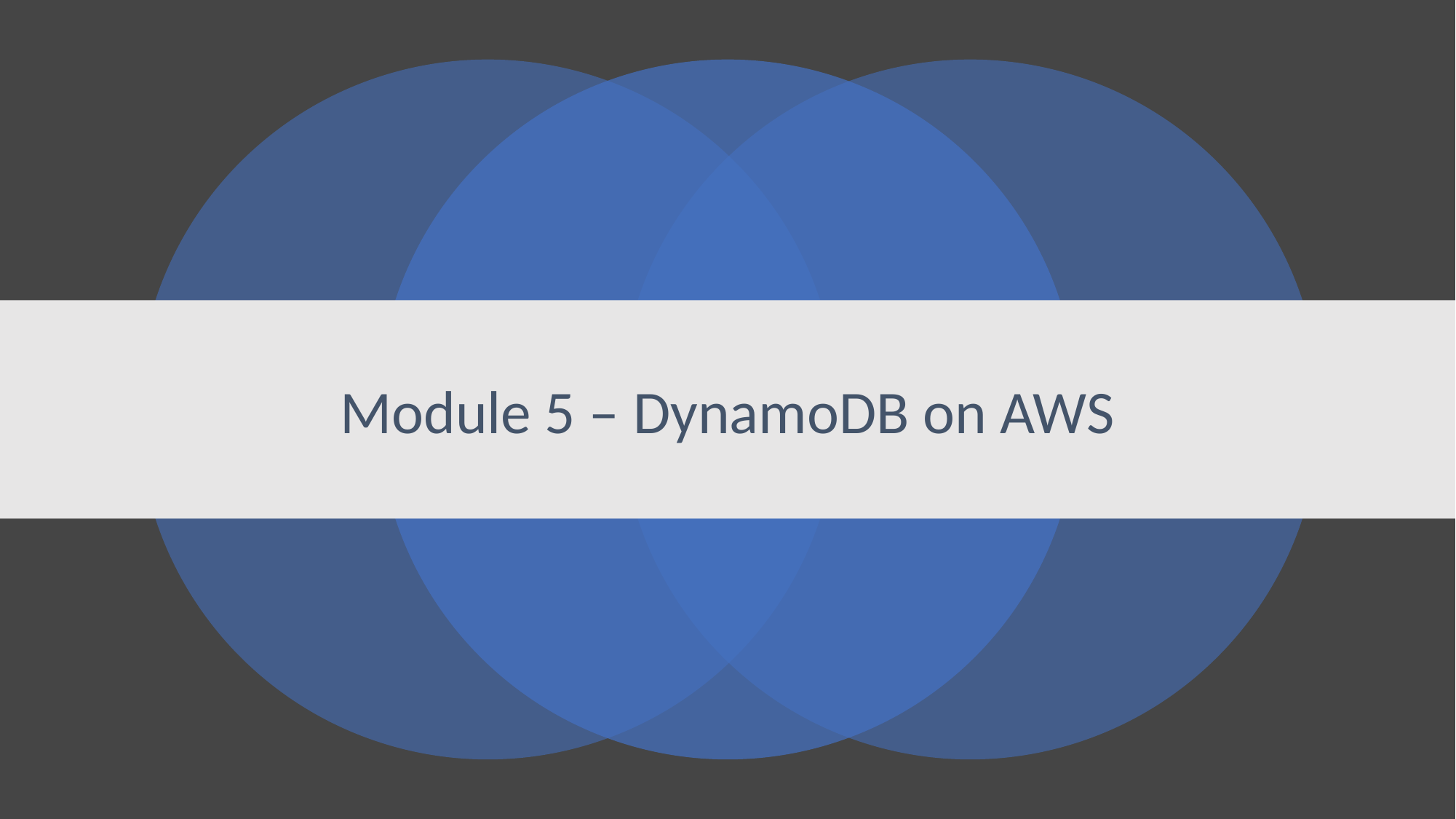

# Module 5 – DynamoDB on AWS